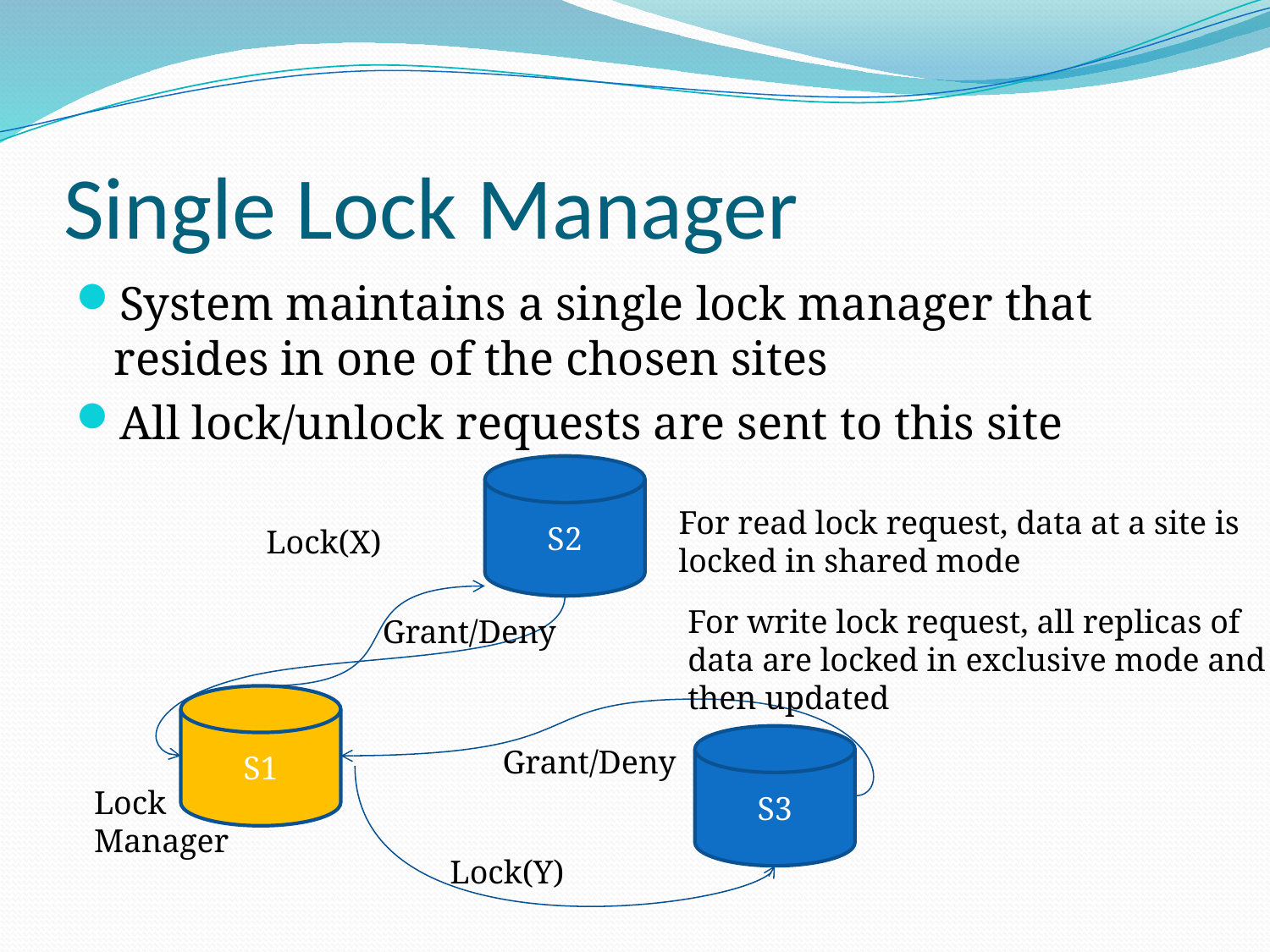

# Single Lock Manager
System maintains a single lock manager that resides in one of the chosen sites
All lock/unlock requests are sent to this site

S2
For read lock request, data at a site is
locked in shared mode
Lock(X)
For write lock request, all replicas of
data are locked in exclusive mode and
then updated
Grant/Deny
S1
S3
Grant/Deny
Lock
Manager
Lock(Y)